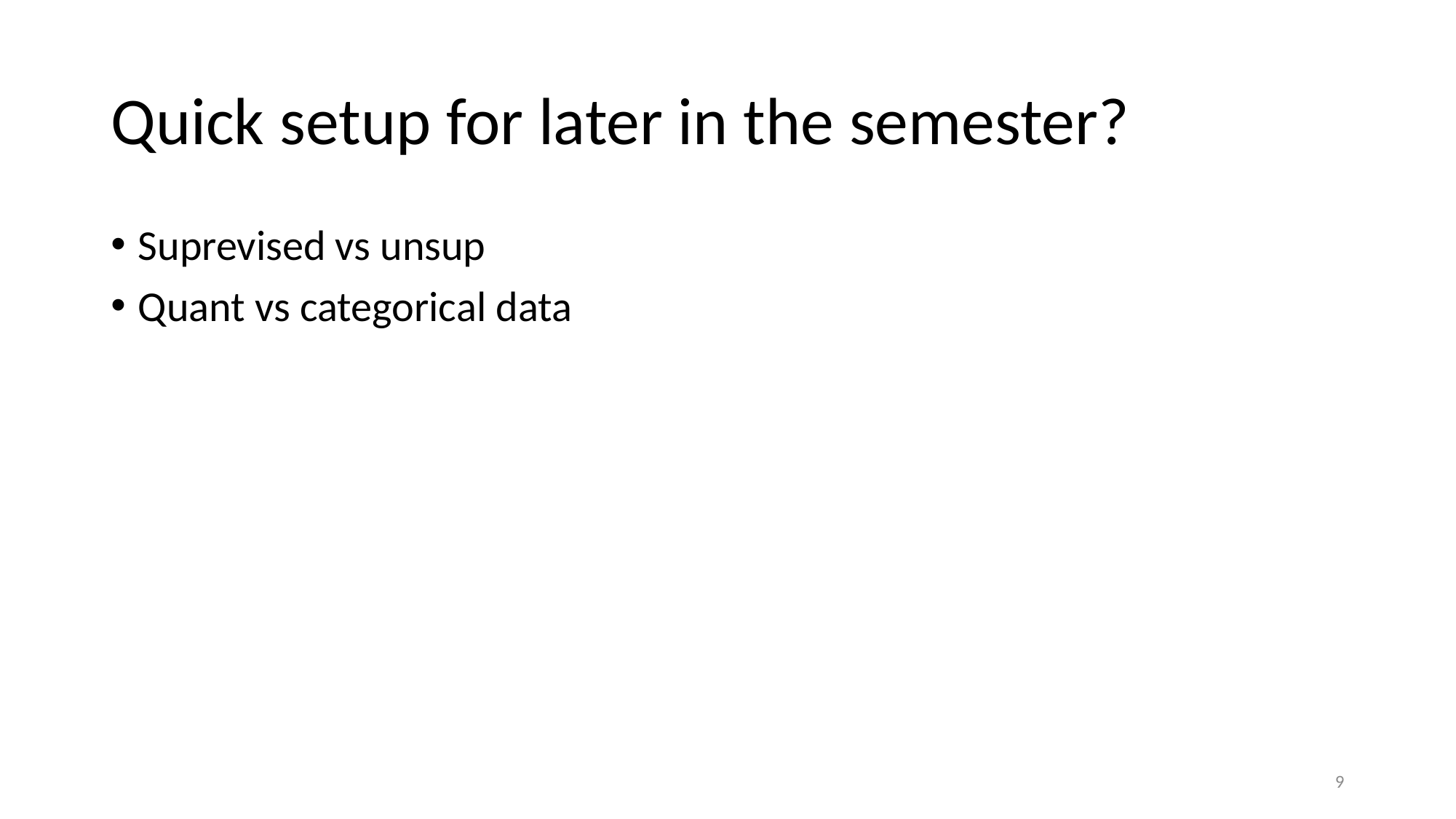

# Quick setup for later in the semester?
Suprevised vs unsup
Quant vs categorical data

9